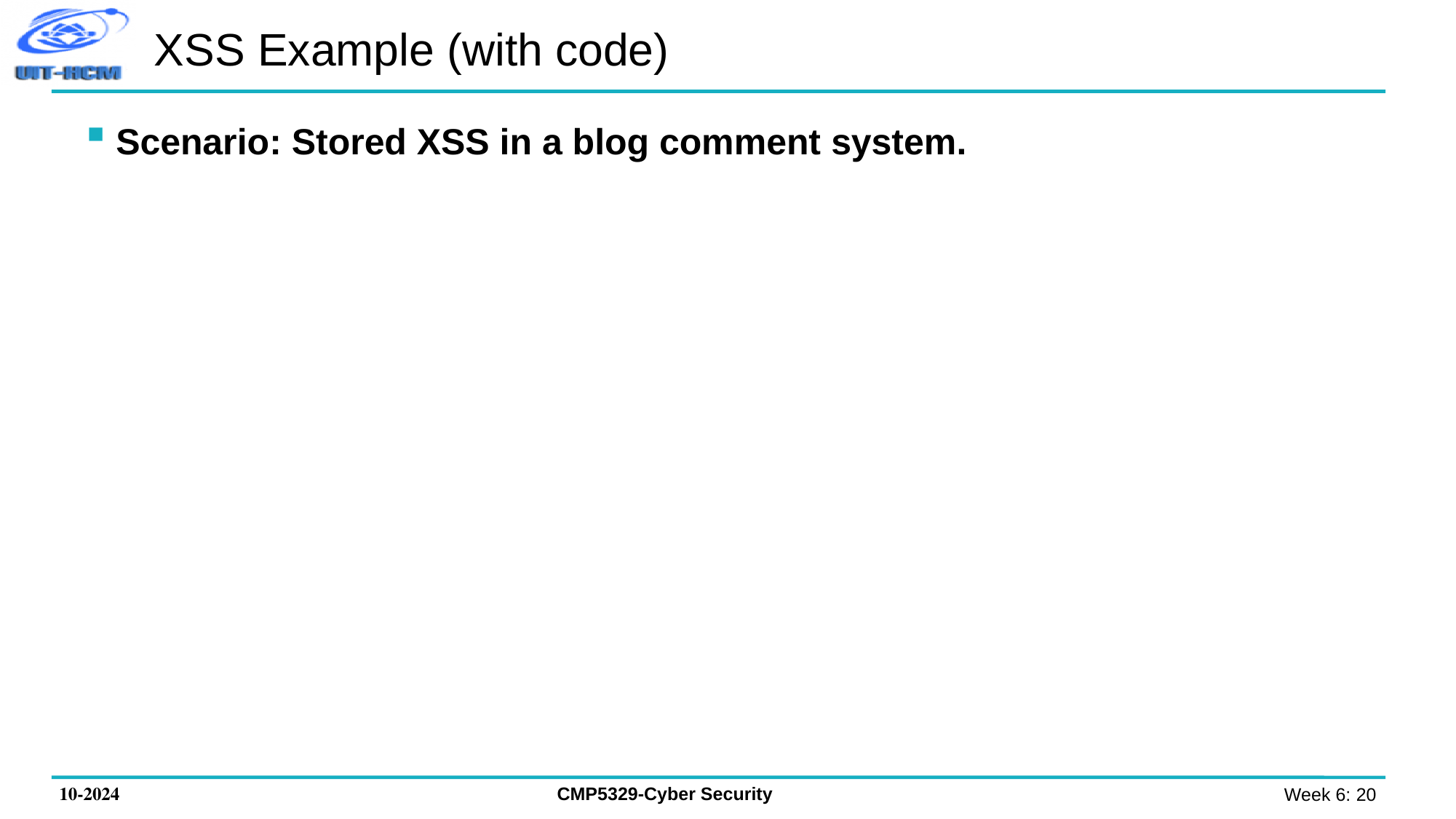

# XSS Example (with code)
Scenario: Stored XSS in a blog comment system.